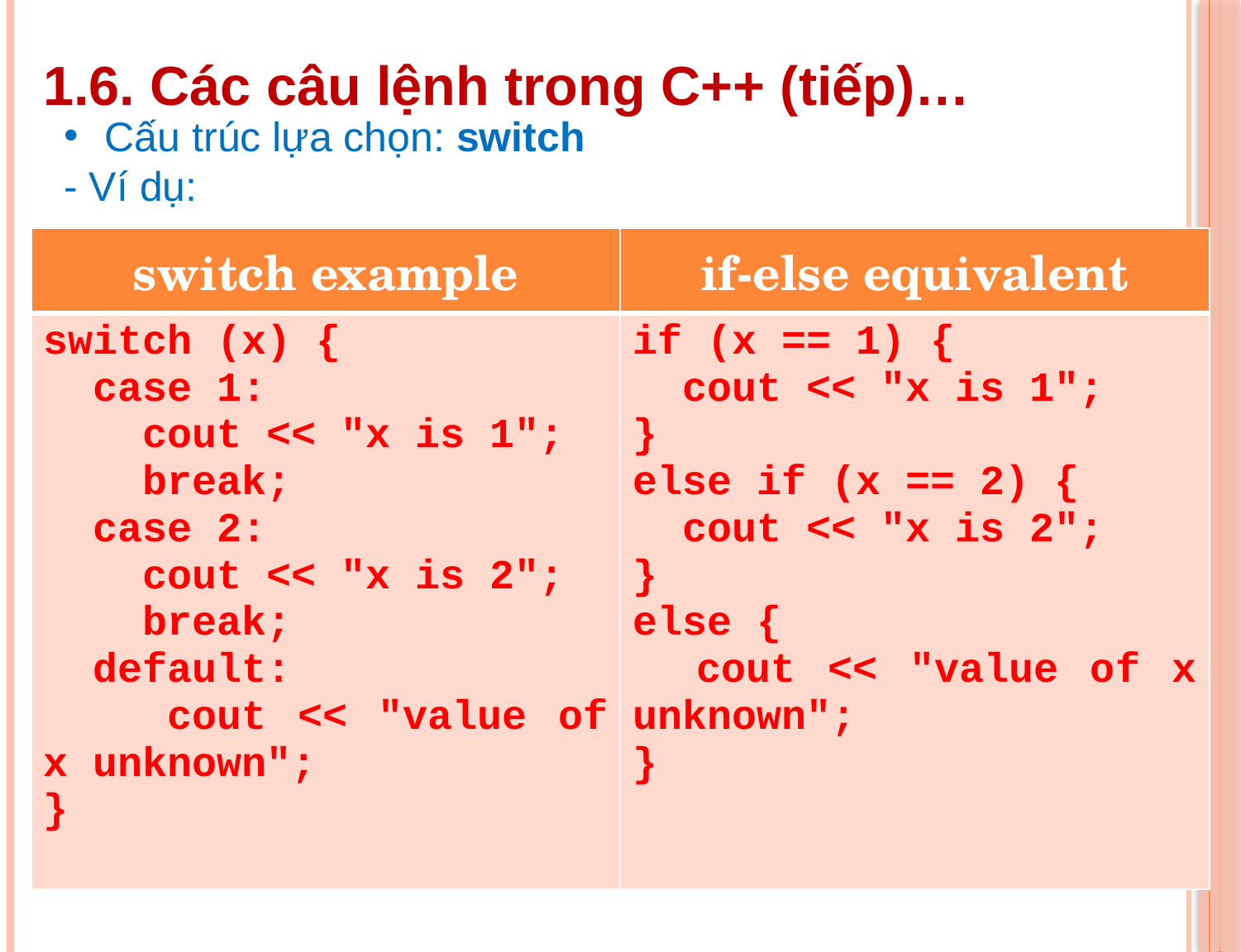

1.6. Các câu lệnh trong C++ (tiếp)…
 Cấu trúc lựa chọn: switch
- Ví dụ:
| switch example | if-else equivalent |
| --- | --- |
| switch (x) { case 1: cout << "x is 1"; break; case 2: cout << "x is 2"; break; default: cout << "value of x unknown"; } | if (x == 1) { cout << "x is 1"; } else if (x == 2) { cout << "x is 2"; } else { cout << "value of x unknown"; } |